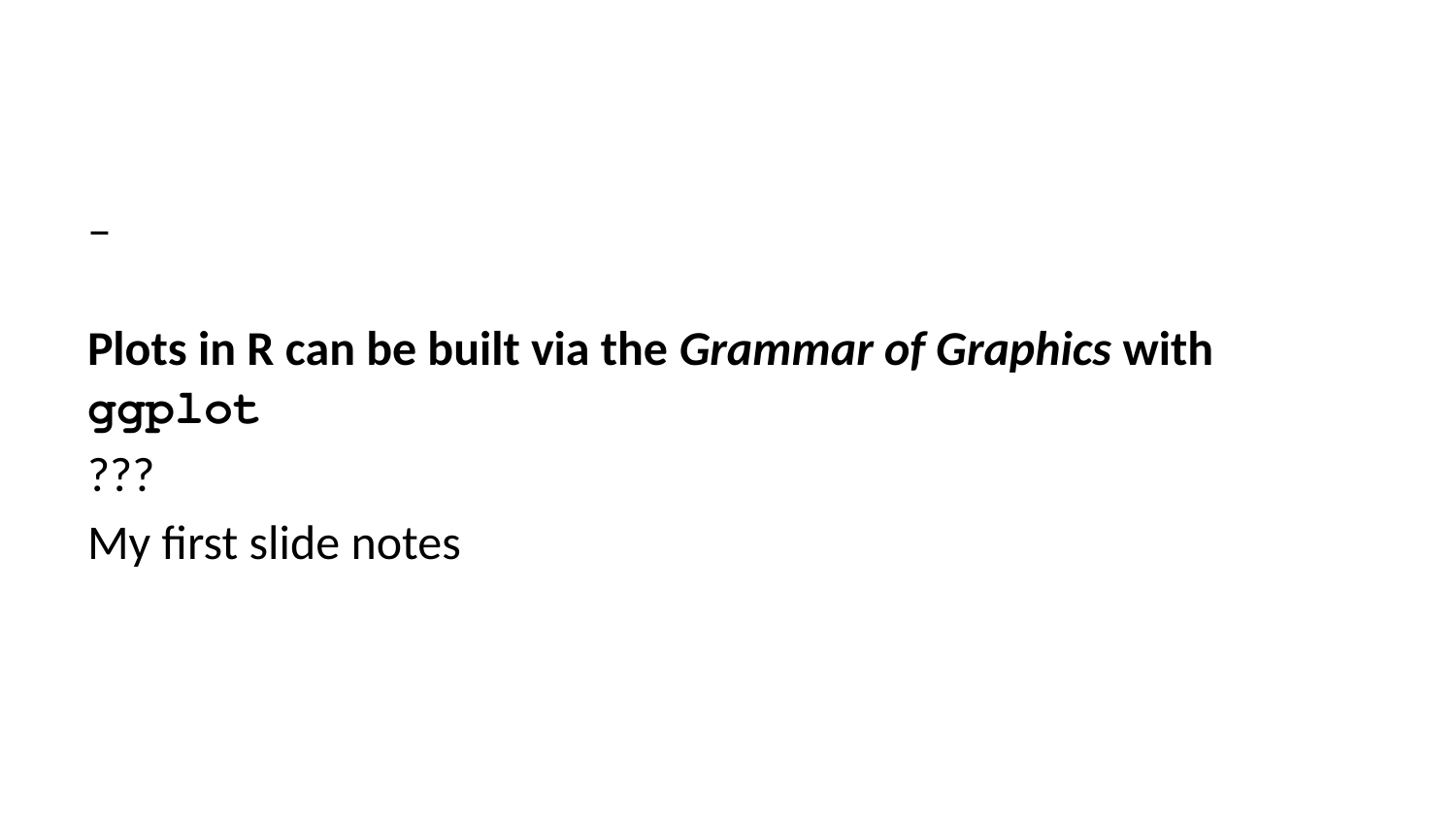

–
Plots in R can be built via the Grammar of Graphics with ggplot
???
My first slide notes